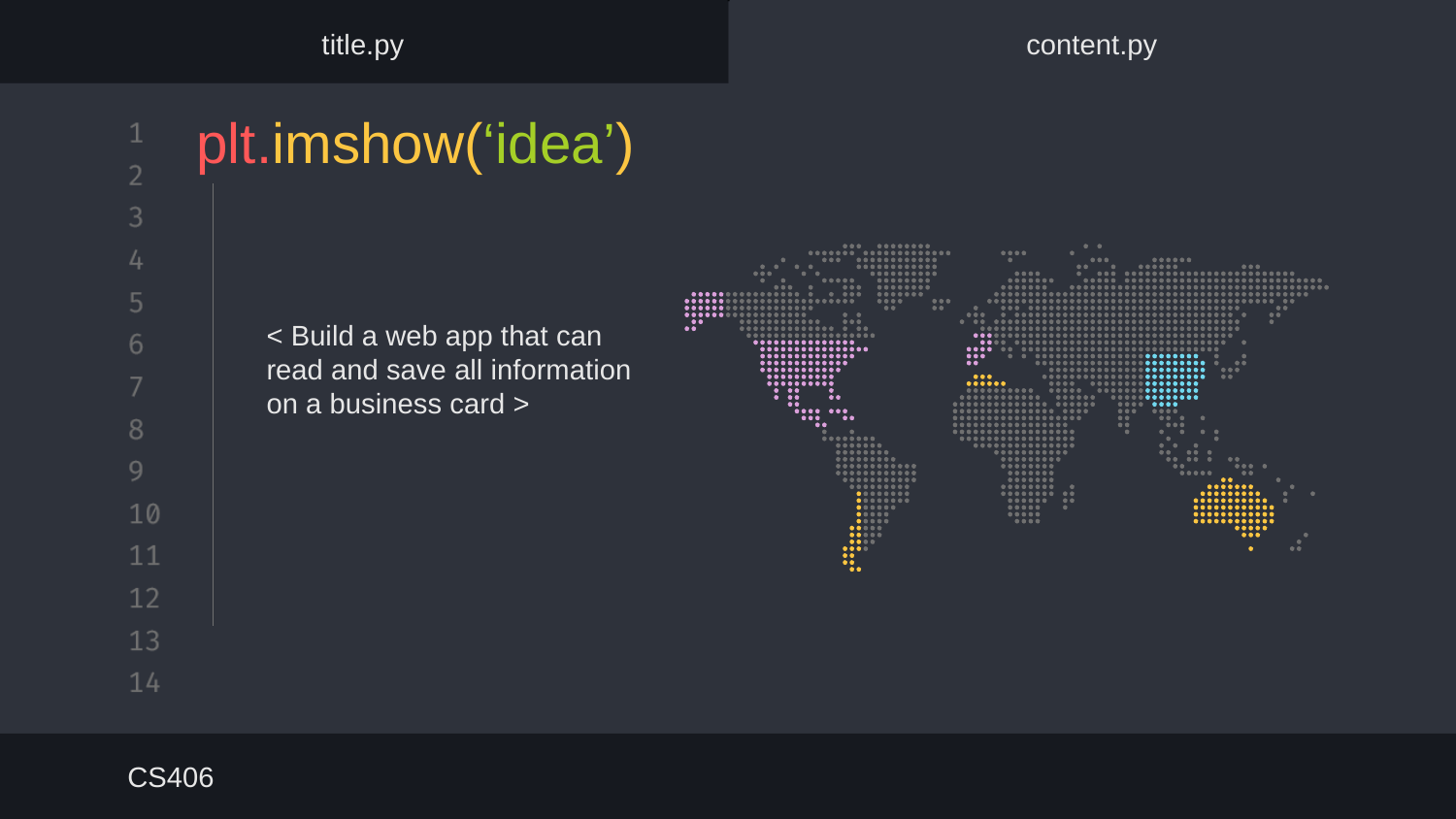

title.py
content.py
# plt.imshow(‘idea’)

< Build a web app that can read and save all information on a business card >
CS406